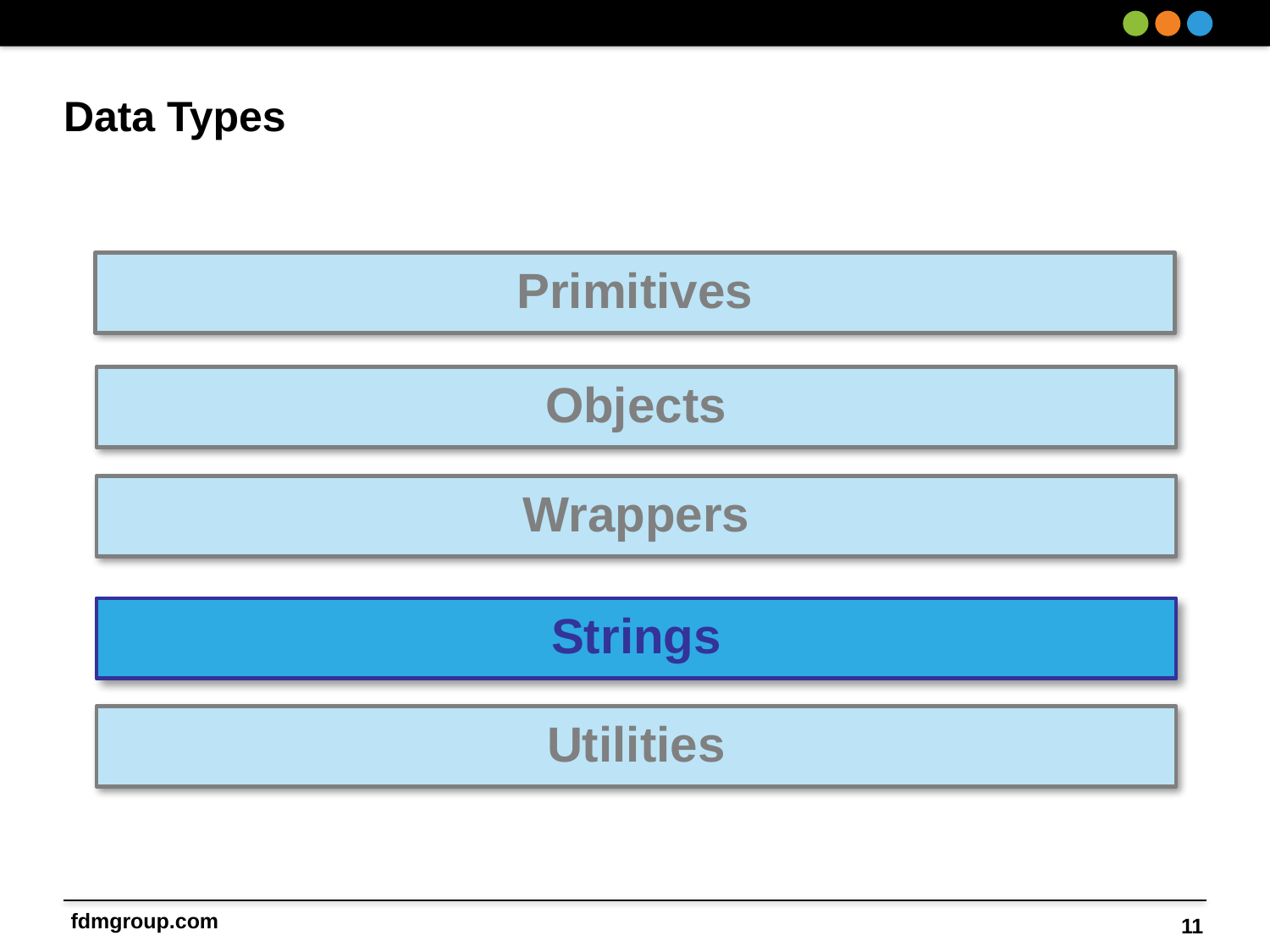

# Data Types
Primitives
Objects
Wrappers
Strings
Utilities
11